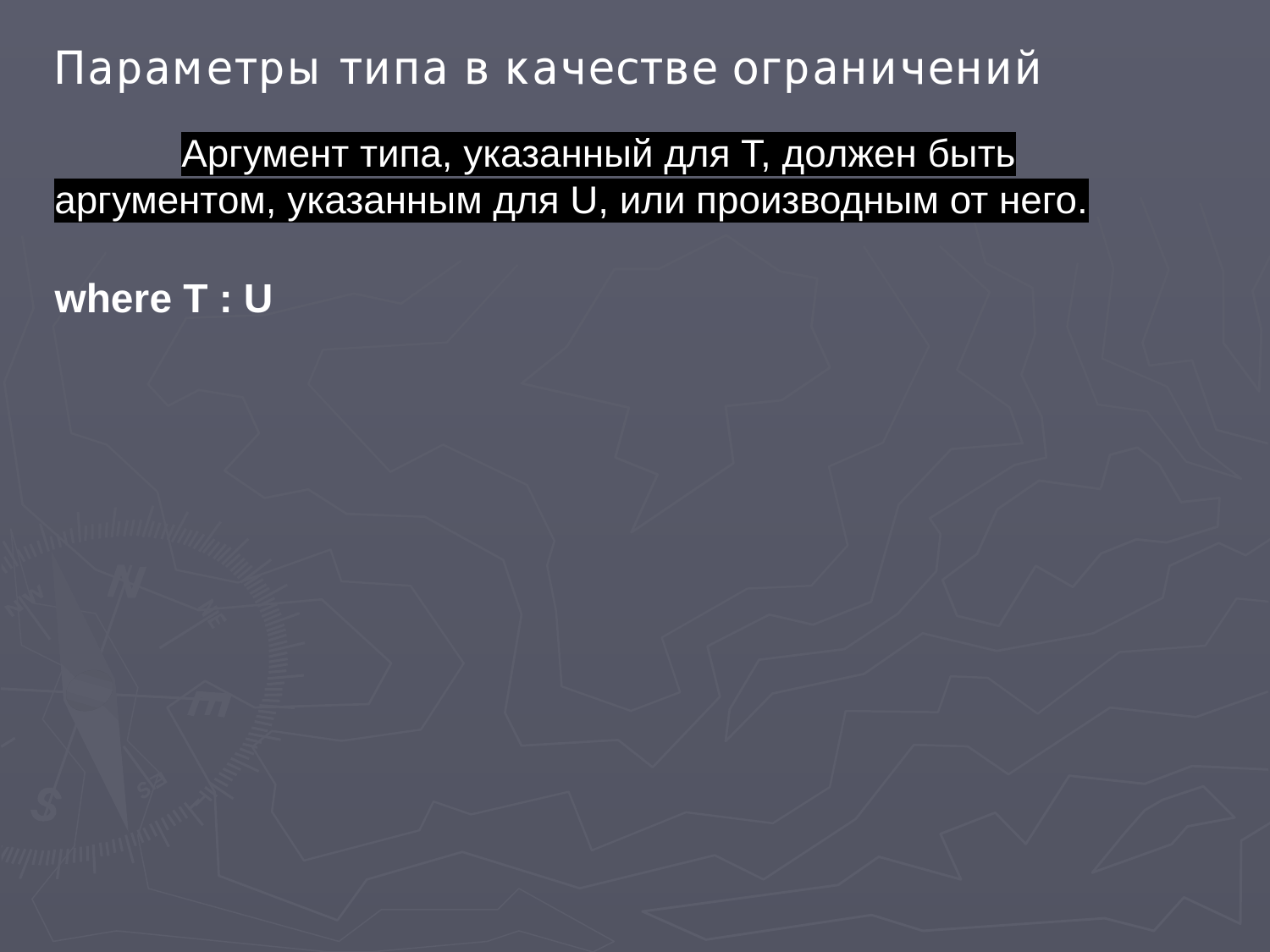

Параметры типа в качестве ограничений
	Аргумент типа, указанный для T, должен быть аргументом, указанным для U, или производным от него.
where T : U